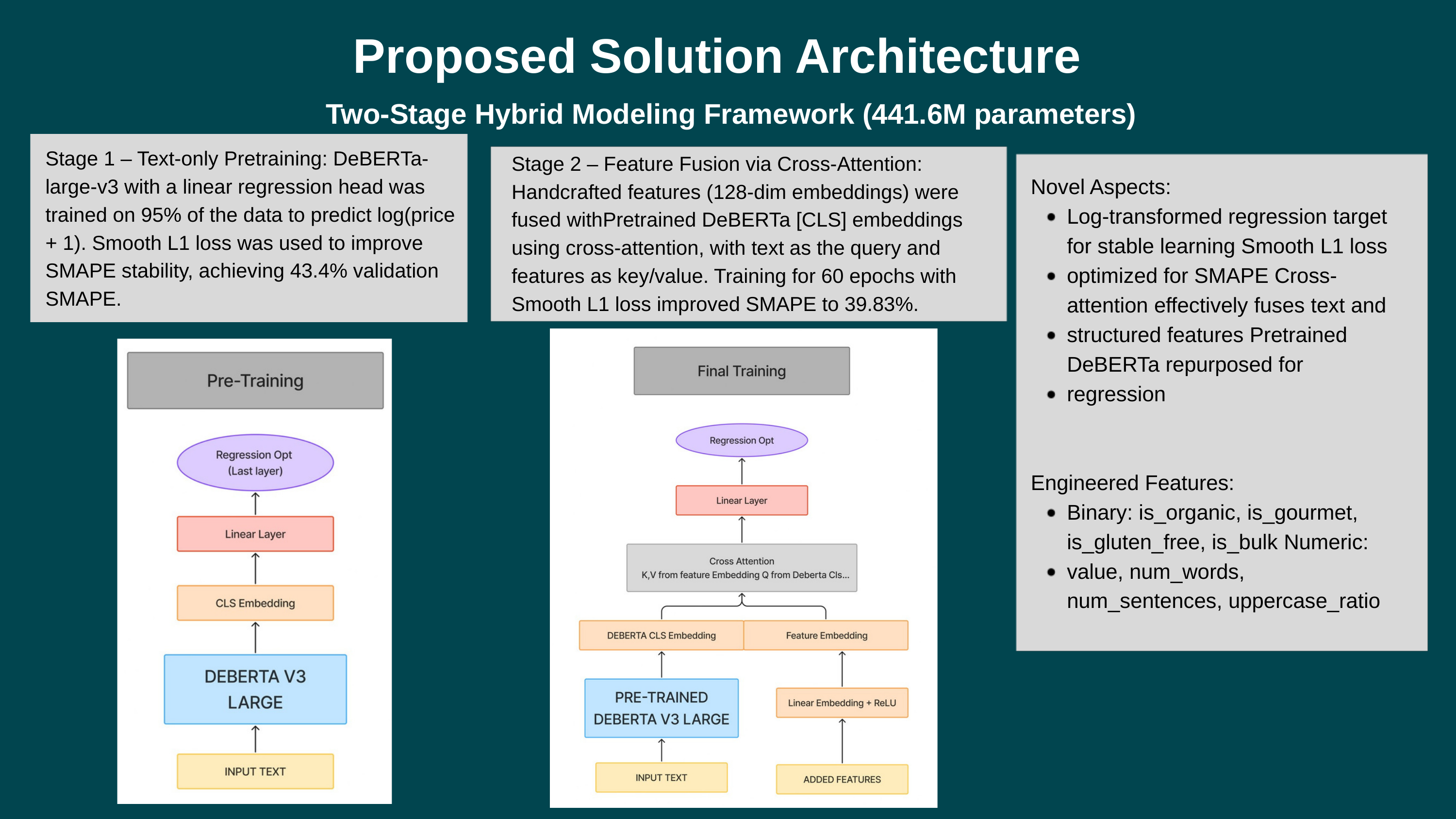

Proposed Solution Architecture

Two-Stage Hybrid Modeling Framework (441.6M parameters)

Stage 1 – Text-only Pretraining: DeBERTa- large-v3 with a linear regression head was trained on 95% of the data to predict log(price + 1). Smooth L1 loss was used to improve SMAPE stability, achieving 43.4% validation SMAPE.

Stage 2 – Feature Fusion via Cross-Attention: Handcrafted features (128-dim embeddings) were fused withPretrained DeBERTa [CLS] embeddings using cross-attention, with text as the query and features as key/value. Training for 60 epochs with Smooth L1 loss improved SMAPE to 39.83%.
Novel Aspects:
Log-transformed regression target for stable learning Smooth L1 loss optimized for SMAPE Cross-attention effectively fuses text and structured features Pretrained DeBERTa repurposed for regression

Engineered Features:
Binary: is_organic, is_gourmet, is_gluten_free, is_bulk Numeric: value, num_words, num_sentences, uppercase_ratio